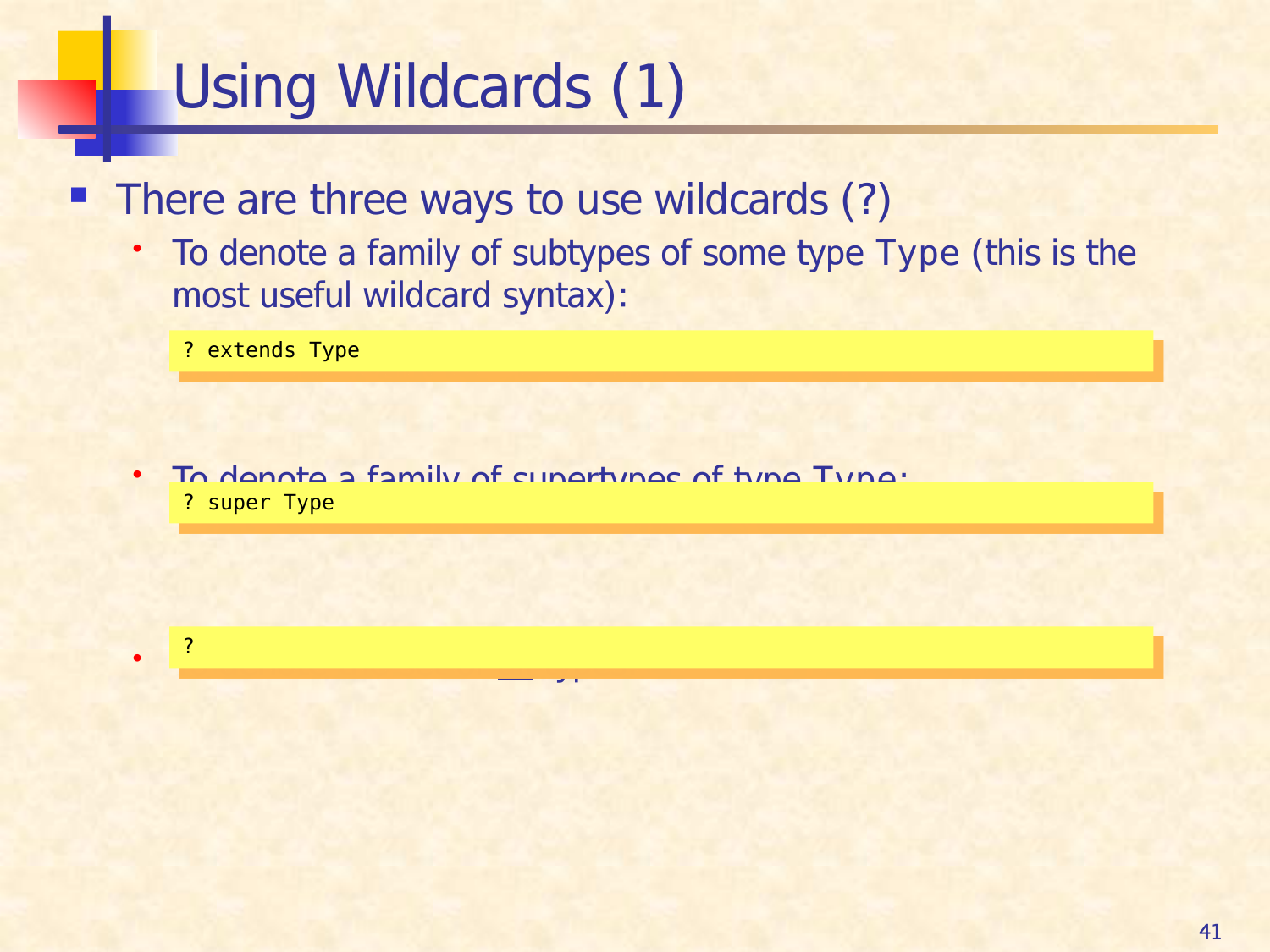

# Using Wildcards (1)
There are three ways to use wildcards (?)
To denote a family of subtypes of some type Type (this is the most useful wildcard syntax):

To denote a family of supertypes of type Type:

To denote the set of all types:

? extends Type
? super Type
?
41